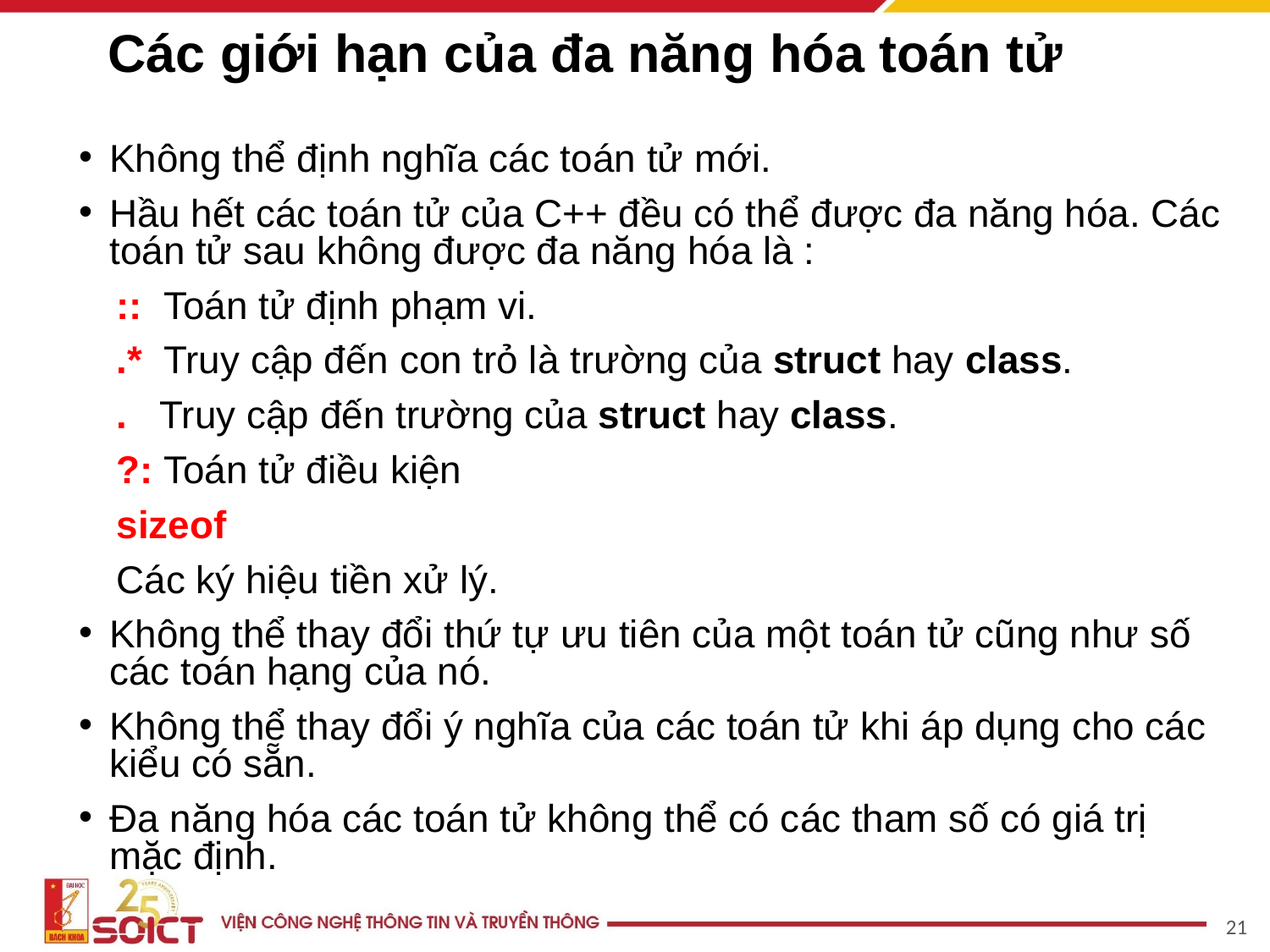

# Các giới hạn của đa năng hóa toán tử
Không thể định nghĩa các toán tử mới.
Hầu hết các toán tử của C++ đều có thể được đa năng hóa. Các toán tử sau không được đa năng hóa là :
::  Toán tử định phạm vi.
.*  Truy cập đến con trỏ là trường của struct hay class.
.   Truy cập đến trường của struct hay class.
?: Toán tử điều kiện
sizeof
Các ký hiệu tiền xử lý.
Không thể thay đổi thứ tự ưu tiên của một toán tử cũng như số các toán hạng của nó.
Không thể thay đổi ý nghĩa của các toán tử khi áp dụng cho các kiểu có sẵn.
Đa năng hóa các toán tử không thể có các tham số có giá trị mặc định.

21